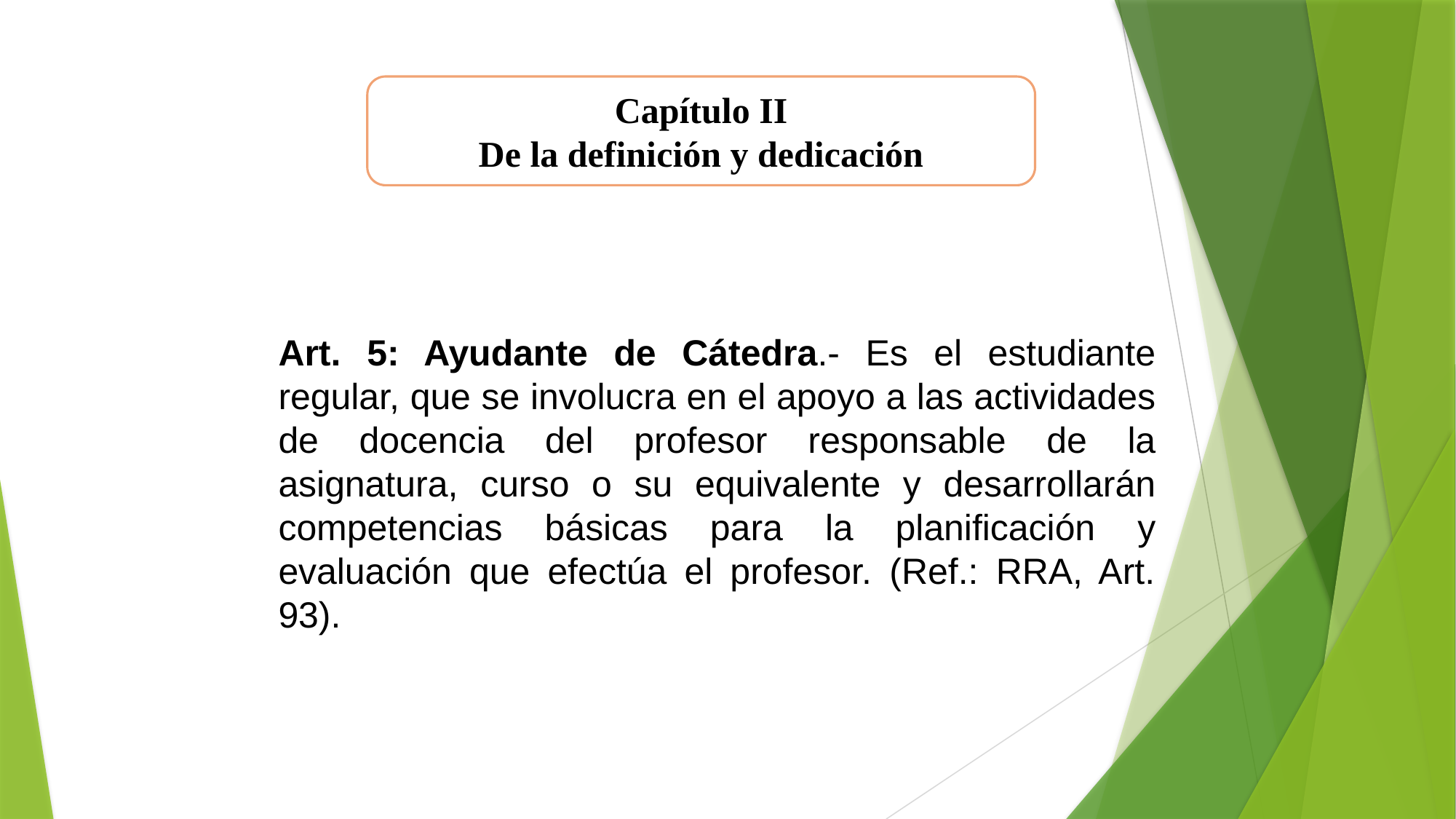

Capítulo II
De la definición y dedicación
Art. 5: Ayudante de Cátedra.- Es el estudiante regular, que se involucra en el apoyo a las actividades de docencia del profesor responsable de la asignatura, curso o su equivalente y desarrollarán competencias básicas para la planificación y evaluación que efectúa el profesor. (Ref.: RRA, Art. 93).